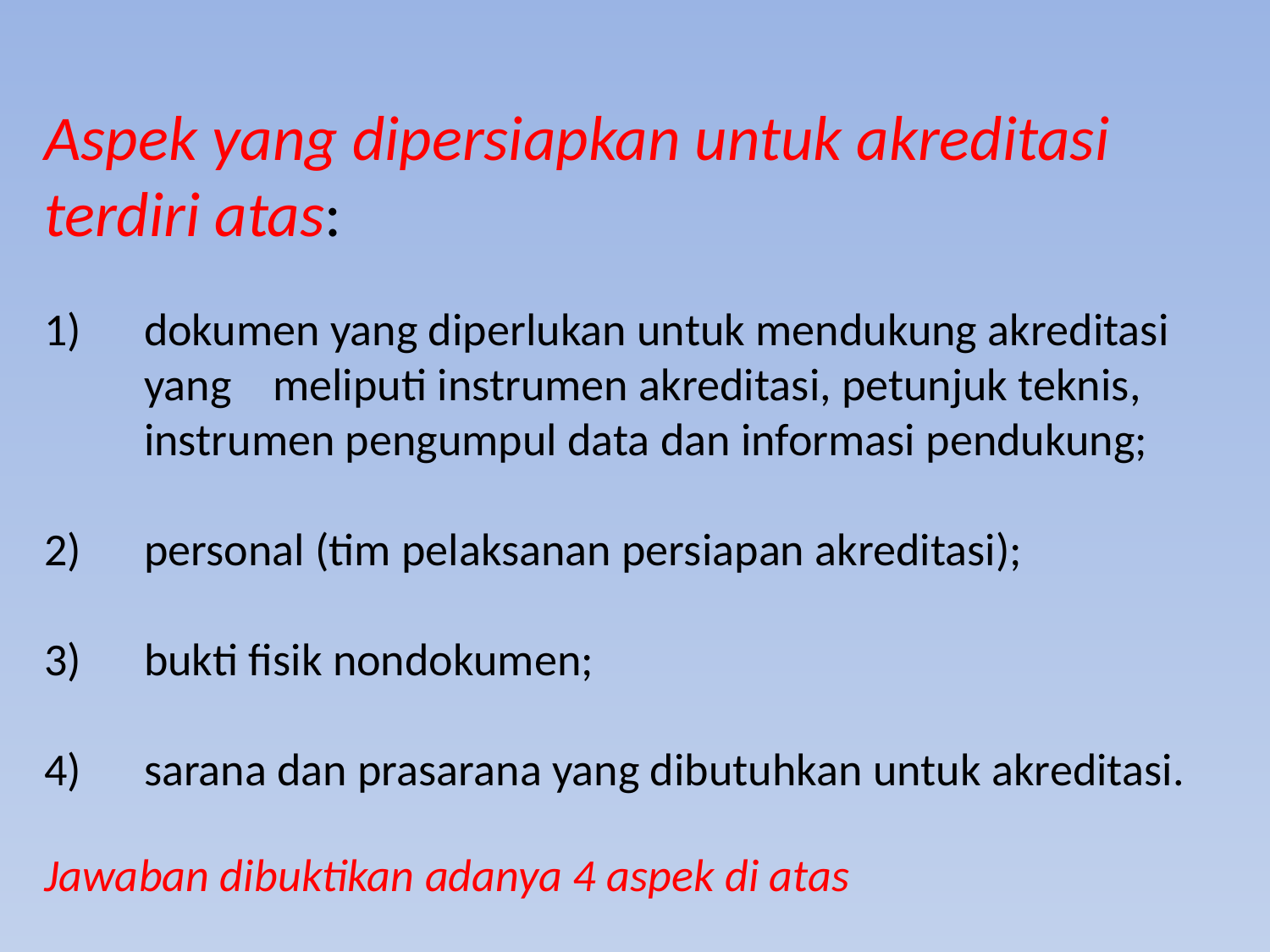

Aspek yang dipersiapkan untuk akreditasi terdiri atas:

1) 	dokumen yang diperlukan untuk mendukung akreditasi yang    meliputi instrumen akreditasi, petunjuk teknis, instrumen pengumpul data dan informasi pendukung;

2) 	personal (tim pelaksanan persiapan akreditasi);

3) 	bukti fisik nondokumen;

4) 	sarana dan prasarana yang dibutuhkan untuk akreditasi.

Jawaban dibuktikan adanya 4 aspek di atas